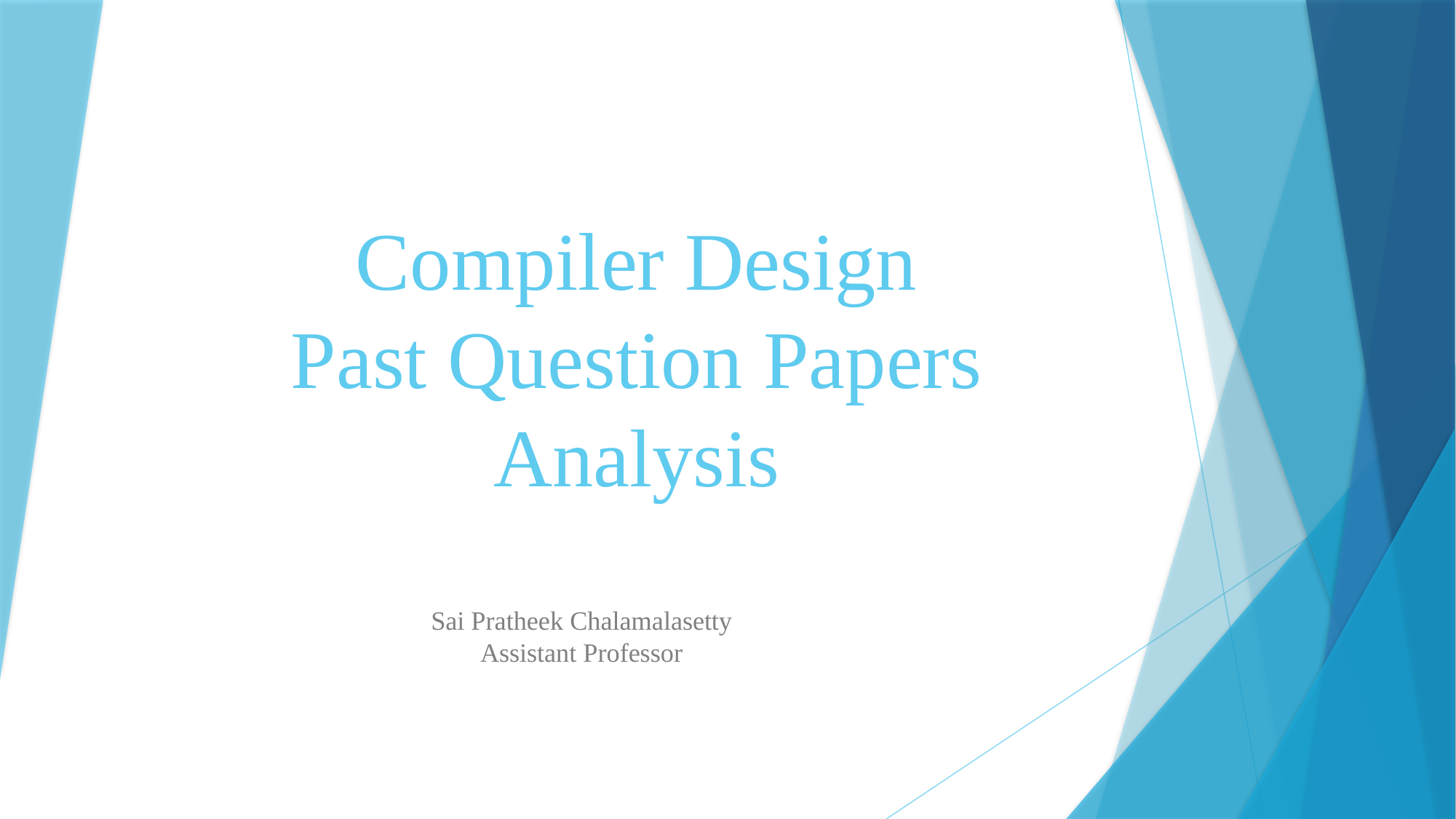

# Compiler Design Past Question Papers Analysis

Sai Pratheek Chalamalasetty
Assistant Professor